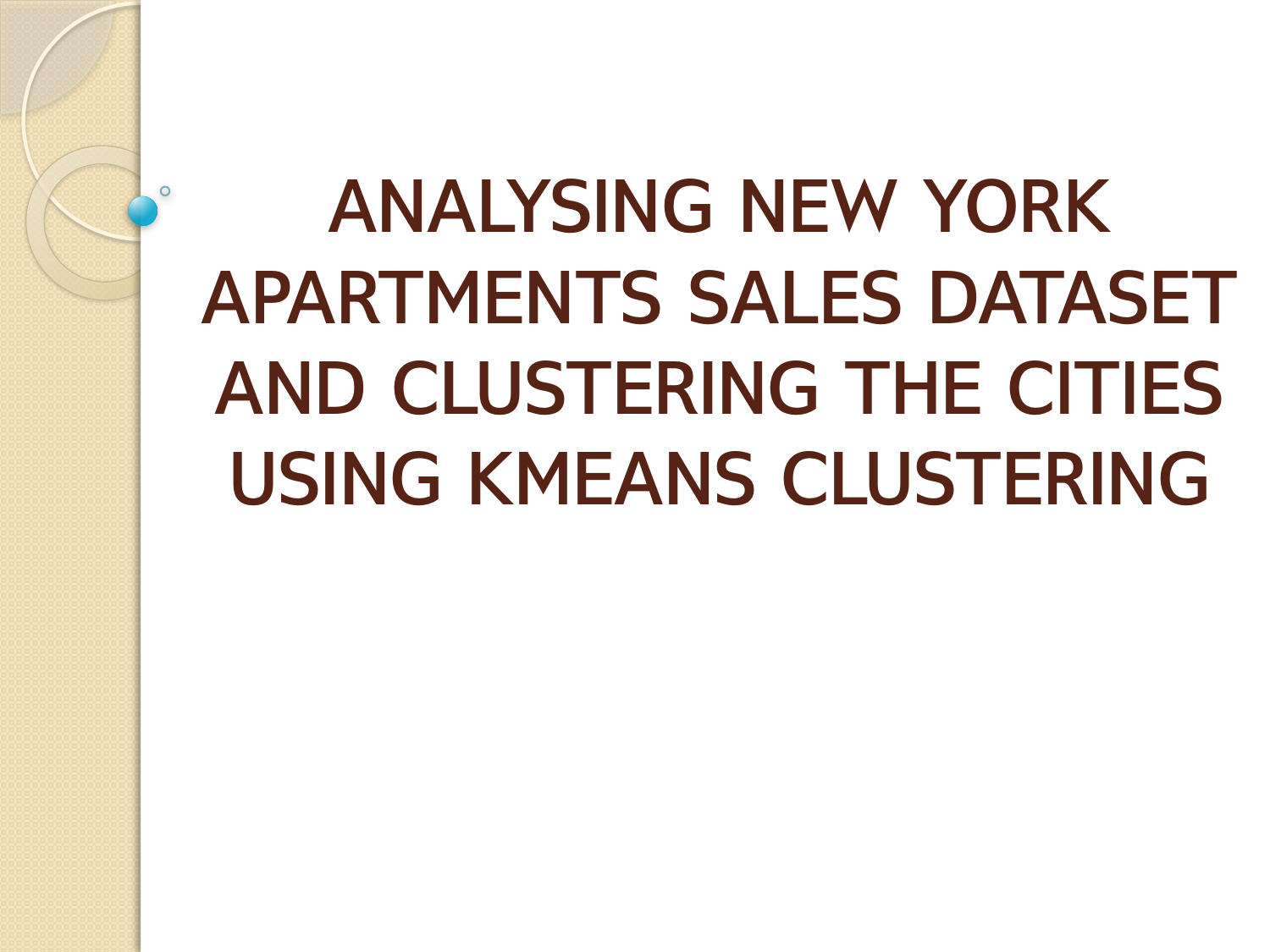

# ANALYSING NEW YORK APARTMENTS SALES DATASET AND CLUSTERING THE CITIES USING KMEANS CLUSTERING